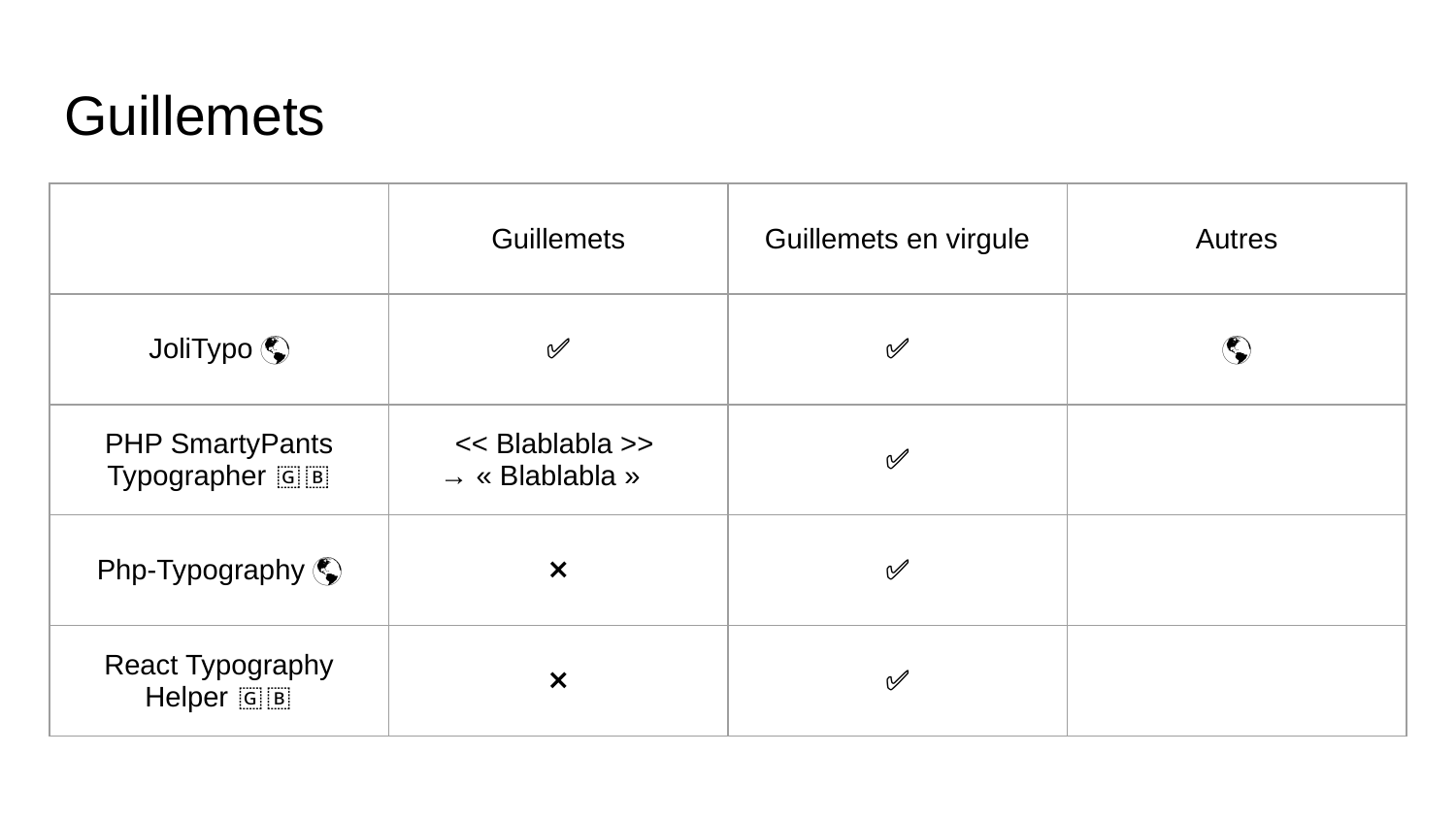

# Guillemets
|  | Guillemets | Guillemets en virgule | Autres |
| --- | --- | --- | --- |
| JoliTypo 🌎 | ✅ | ✅ | 🌎 |
| PHP SmartyPants Typographer 🇬🇧 | << Blablabla >> → « Blablabla » → | ✅ |  |
| Php-Typography 🌎 | ❌ | ✅ |  |
| React Typography Helper 🇬🇧 | ❌ | ✅ |  |